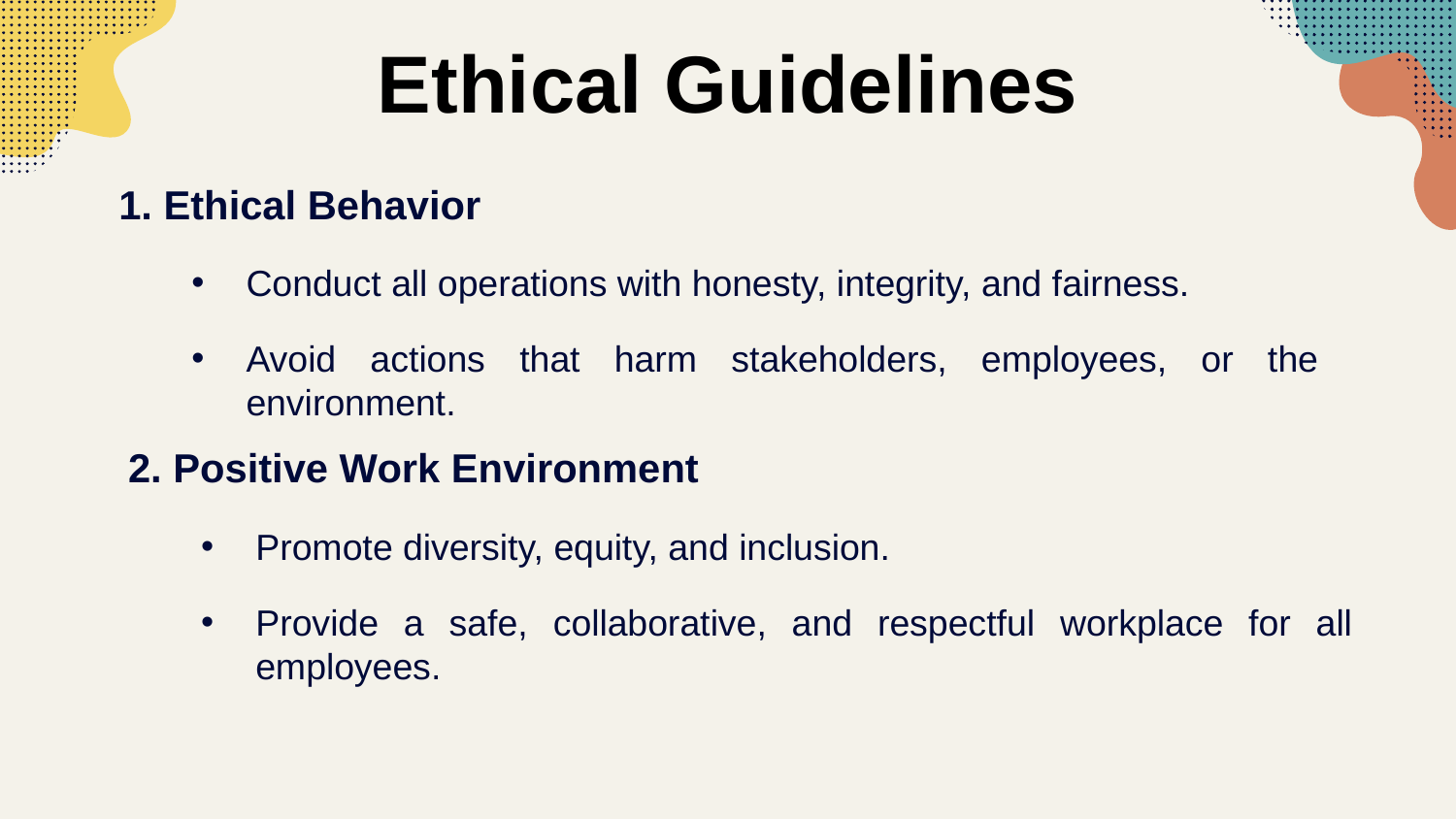

Ethical Guidelines
1. Ethical Behavior
Conduct all operations with honesty, integrity, and fairness.
Avoid actions that harm stakeholders, employees, or the environment.
2. Positive Work Environment
Promote diversity, equity, and inclusion.
Provide a safe, collaborative, and respectful workplace for all employees.